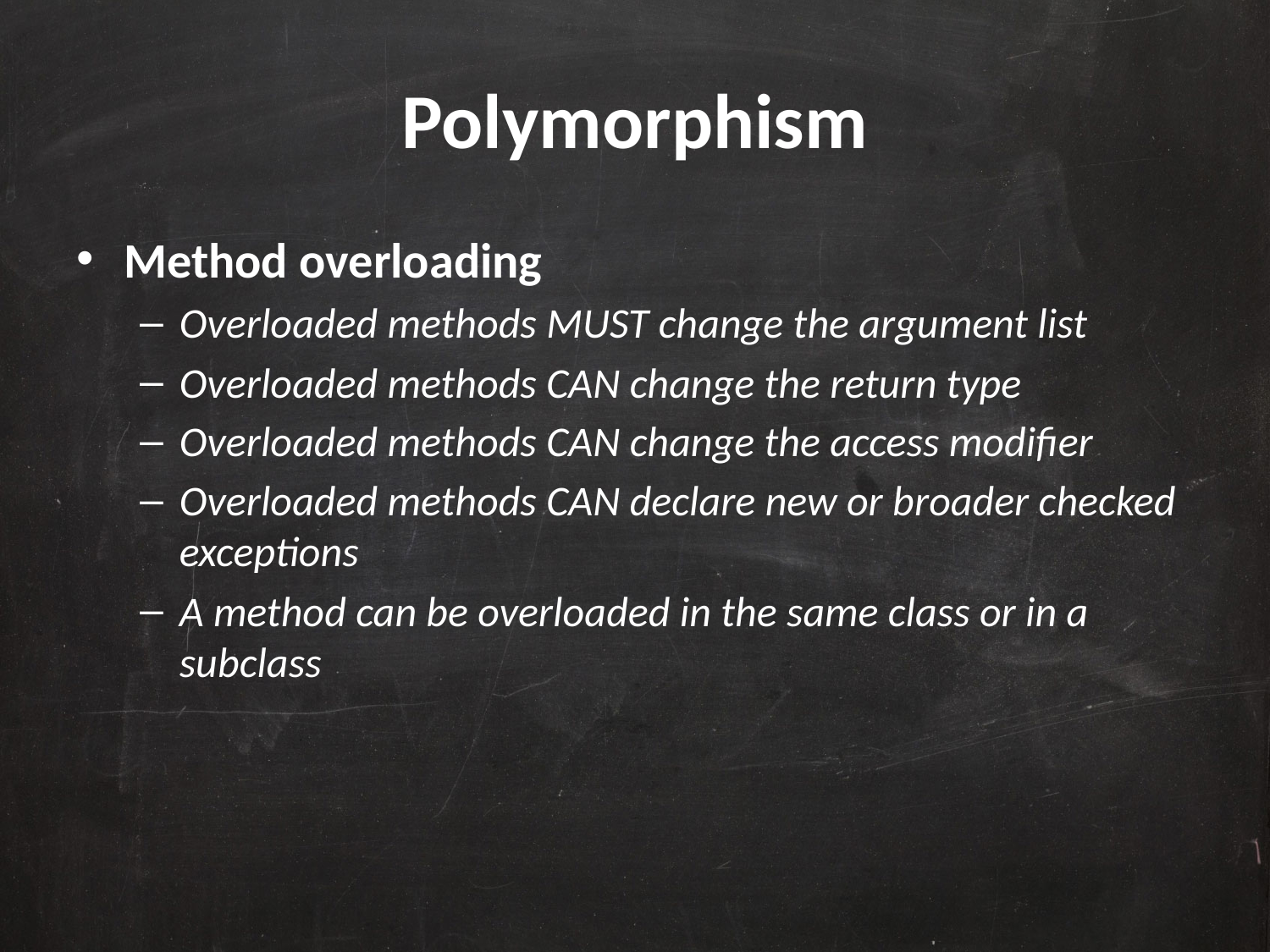

# Polymorphism
Method overloading
Overloaded methods MUST change the argument list
Overloaded methods CAN change the return type
Overloaded methods CAN change the access modifier
Overloaded methods CAN declare new or broader checked exceptions
A method can be overloaded in the same class or in a subclass